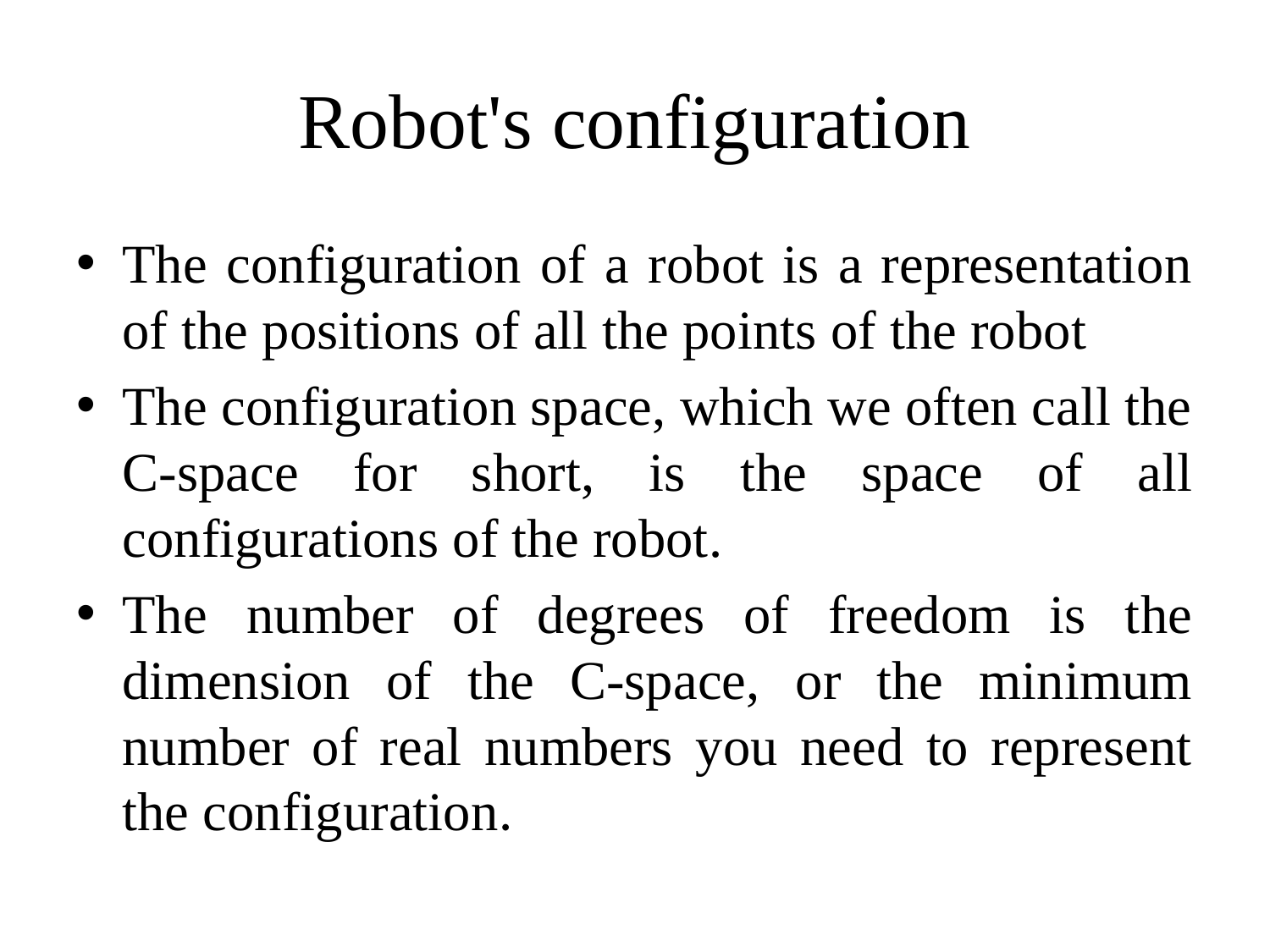

# Robot's configuration
The configuration of a robot is a representation of the positions of all the points of the robot
The configuration space, which we often call the C-space for short, is the space of all configurations of the robot.
The number of degrees of freedom is the dimension of the C-space, or the minimum number of real numbers you need to represent the configuration.